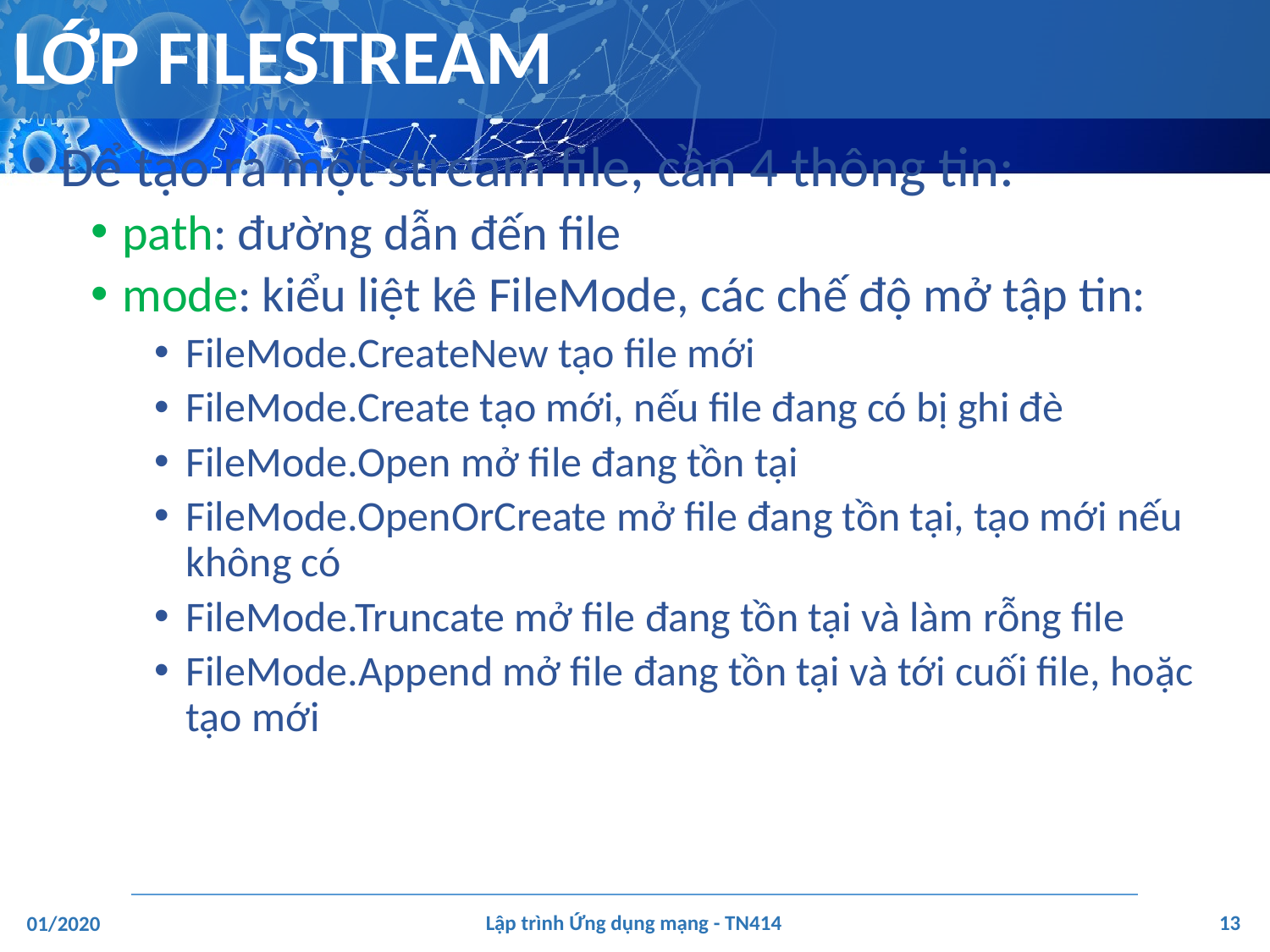

# LỚP FILESTREAM
Để tạo ra một stream file, cần 4 thông tin:
path: đường dẫn đến file
mode: kiểu liệt kê FileMode, các chế độ mở tập tin:
FileMode.CreateNew tạo file mới
FileMode.Create tạo mới, nếu file đang có bị ghi đè
FileMode.Open mở file đang tồn tại
FileMode.OpenOrCreate mở file đang tồn tại, tạo mới nếu không có
FileMode.Truncate mở file đang tồn tại và làm rỗng file
FileMode.Append mở file đang tồn tại và tới cuối file, hoặc tạo mới
13
Lập trình Ứng dụng mạng - TN414
01/2020